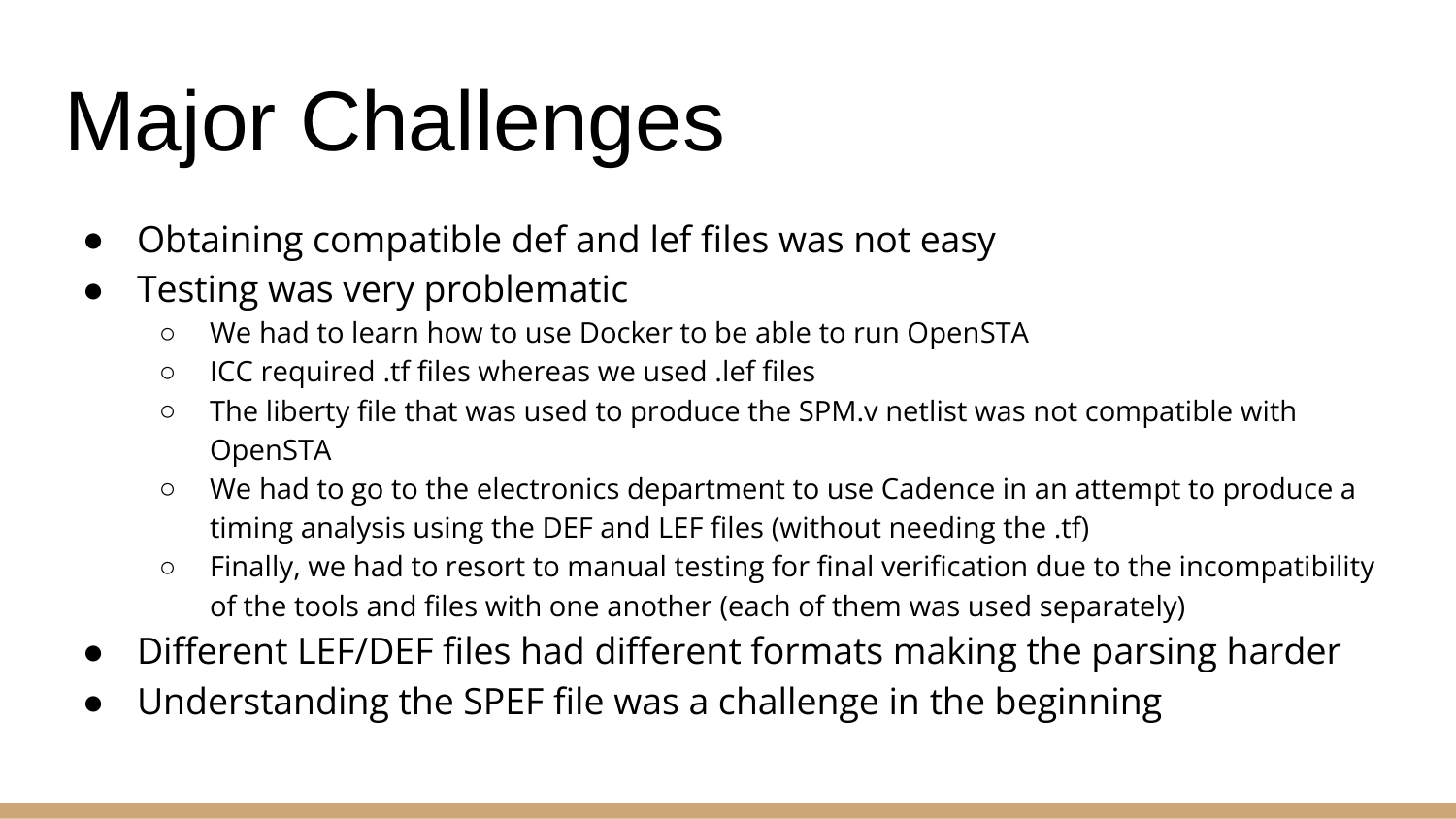

# Major Challenges
Obtaining compatible def and lef files was not easy
Testing was very problematic
We had to learn how to use Docker to be able to run OpenSTA
ICC required .tf files whereas we used .lef files
The liberty file that was used to produce the SPM.v netlist was not compatible with OpenSTA
We had to go to the electronics department to use Cadence in an attempt to produce a timing analysis using the DEF and LEF files (without needing the .tf)
Finally, we had to resort to manual testing for final verification due to the incompatibility of the tools and files with one another (each of them was used separately)
Different LEF/DEF files had different formats making the parsing harder
Understanding the SPEF file was a challenge in the beginning